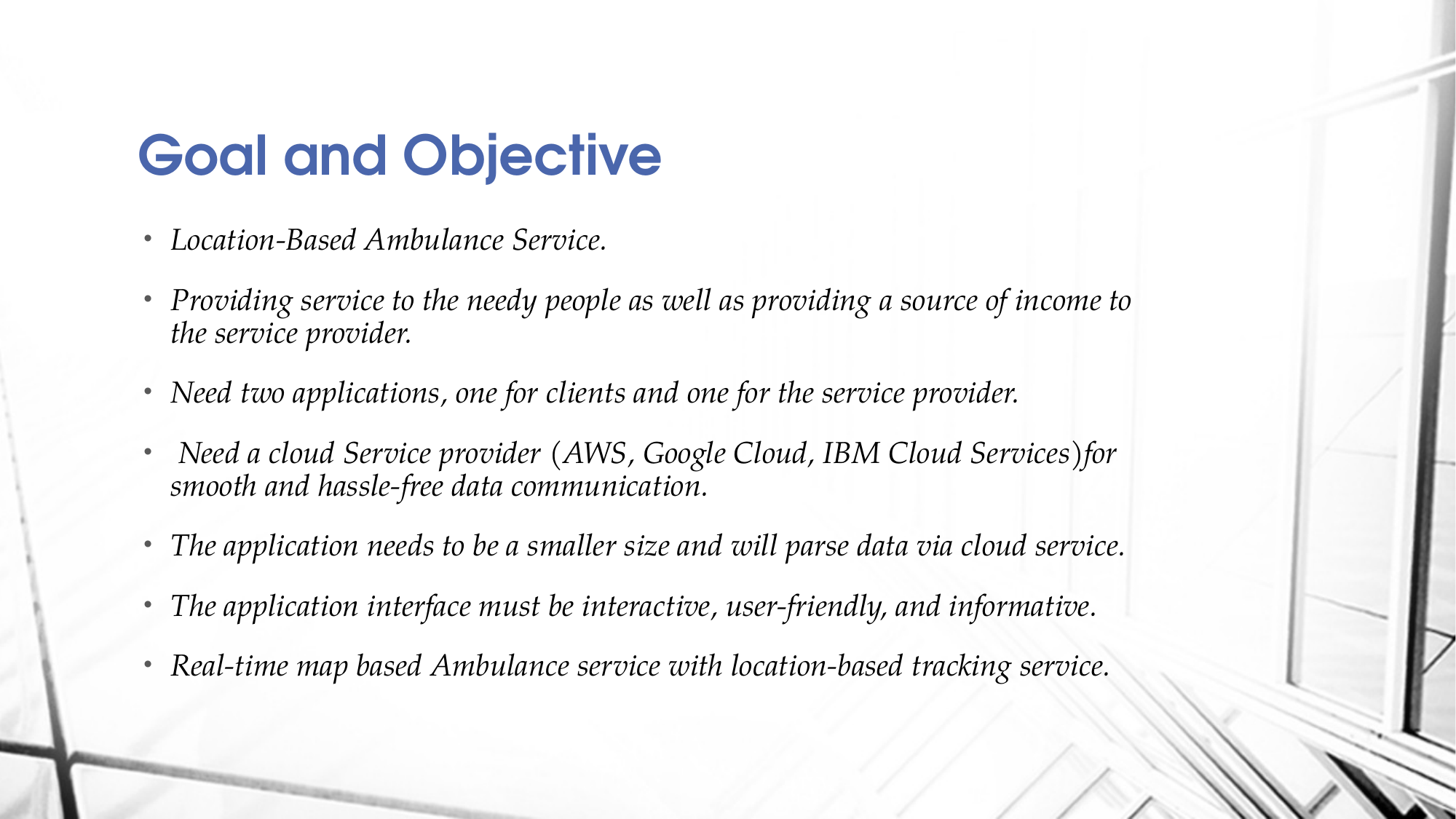

# Goal and Objective
Location-Based Ambulance Service.
Providing service to the needy people as well as providing a source of income to the service provider.
Need two applications, one for clients and one for the service provider.
 Need a cloud Service provider (AWS, Google Cloud, IBM Cloud Services)for smooth and hassle-free data communication.
The application needs to be a smaller size and will parse data via cloud service.
The application interface must be interactive, user-friendly, and informative.
Real-time map based Ambulance service with location-based tracking service.